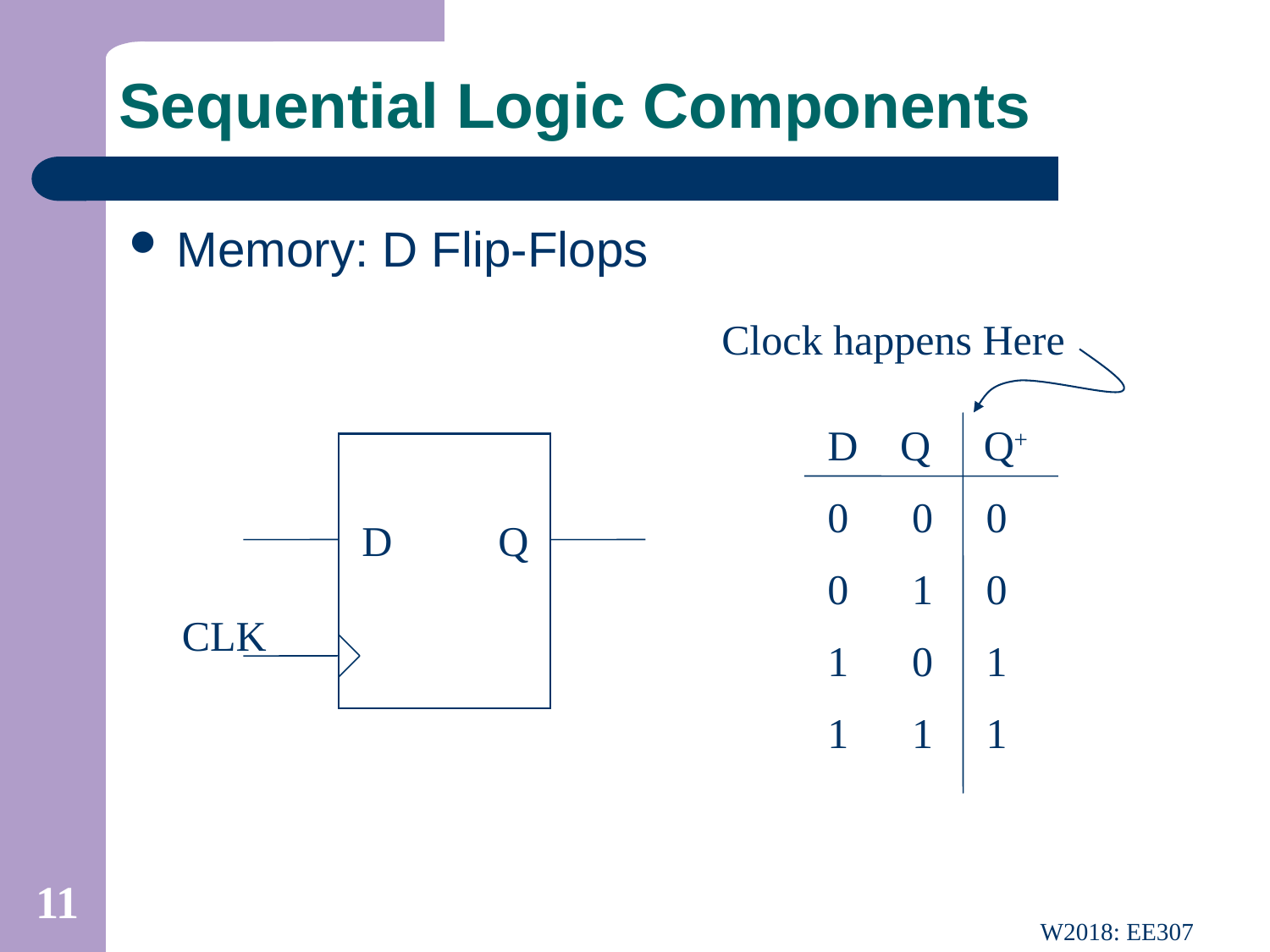

# Sequential Logic Components
Memory: D Flip-Flops
Clock happens Here

D    Q     Q+
0      0     0
0      1     0
1      0     1
1      1     1

D          Q

CLK

11
W2018: EE307